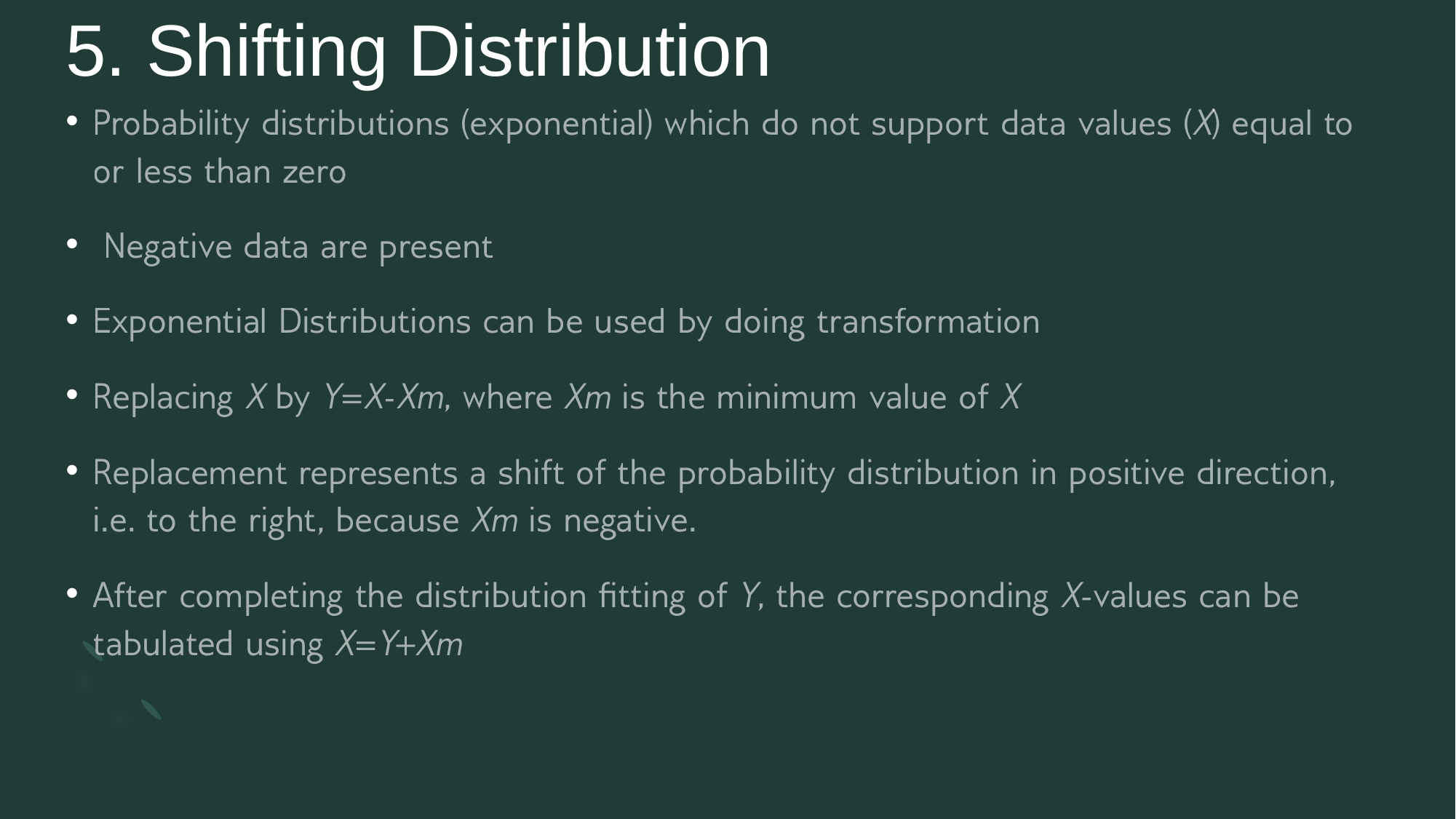

# 5. Shifting Distribution
Probability distributions (exponential) which do not support data values (X) equal to or less than zero
 Negative data are present
Exponential Distributions can be used by doing transformation
Replacing X by Y=X-Xm, where Xm is the minimum value of X
Replacement represents a shift of the probability distribution in positive direction, i.e. to the right, because Xm is negative.
After completing the distribution fitting of Y, the corresponding X-values can be tabulated using X=Y+Xm